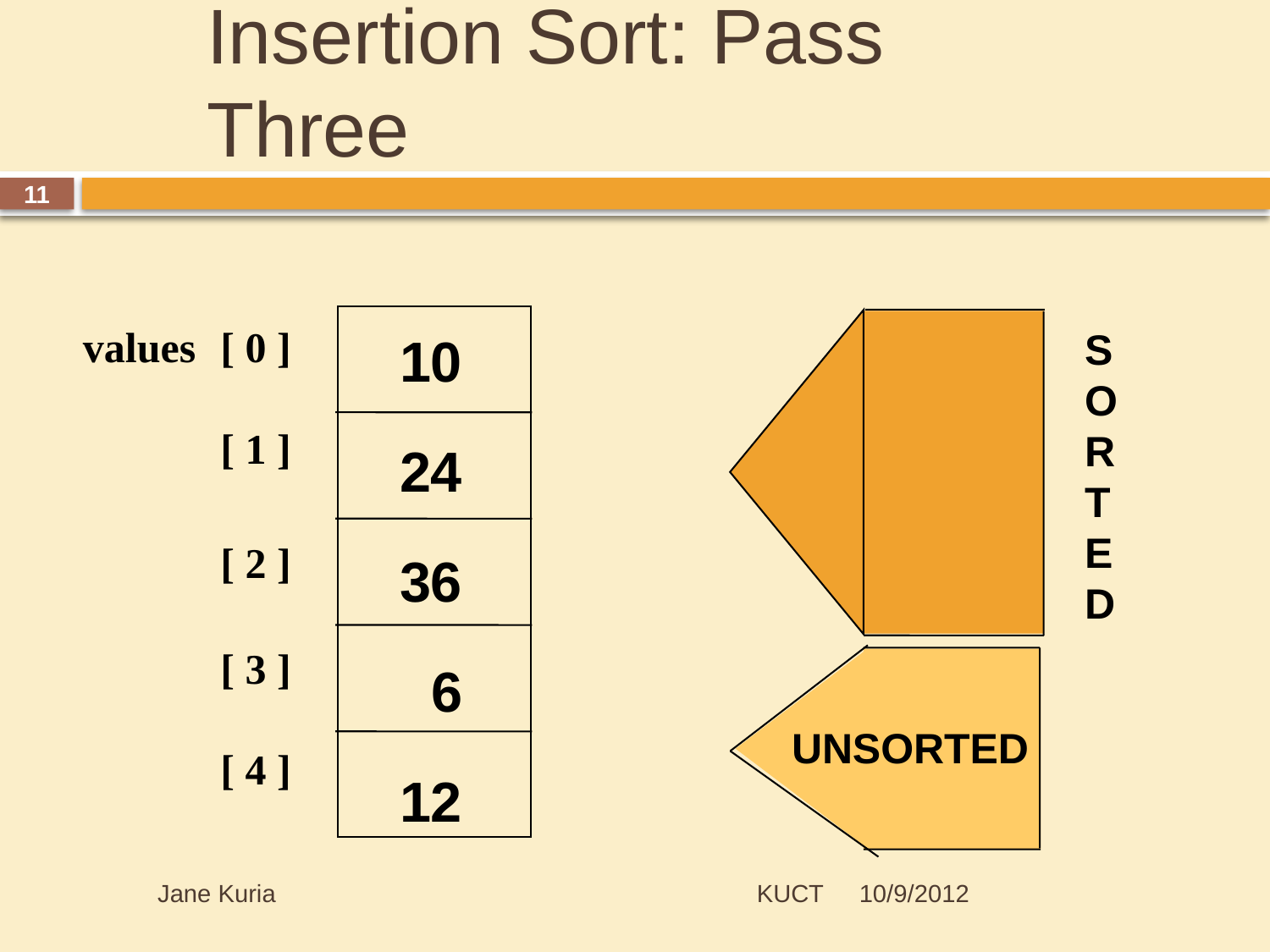

# Insertion Sort: Pass Three
11

values	 [ 0 ]

	 [ 1 ]

	 [ 2 ]

             [ 3 ]

 	 [ 4 ]

S
O
R
T
E
D
10

24

36

  6

12

UNSORTED
Jane Kuria                                                                     KUCT
10/9/2012